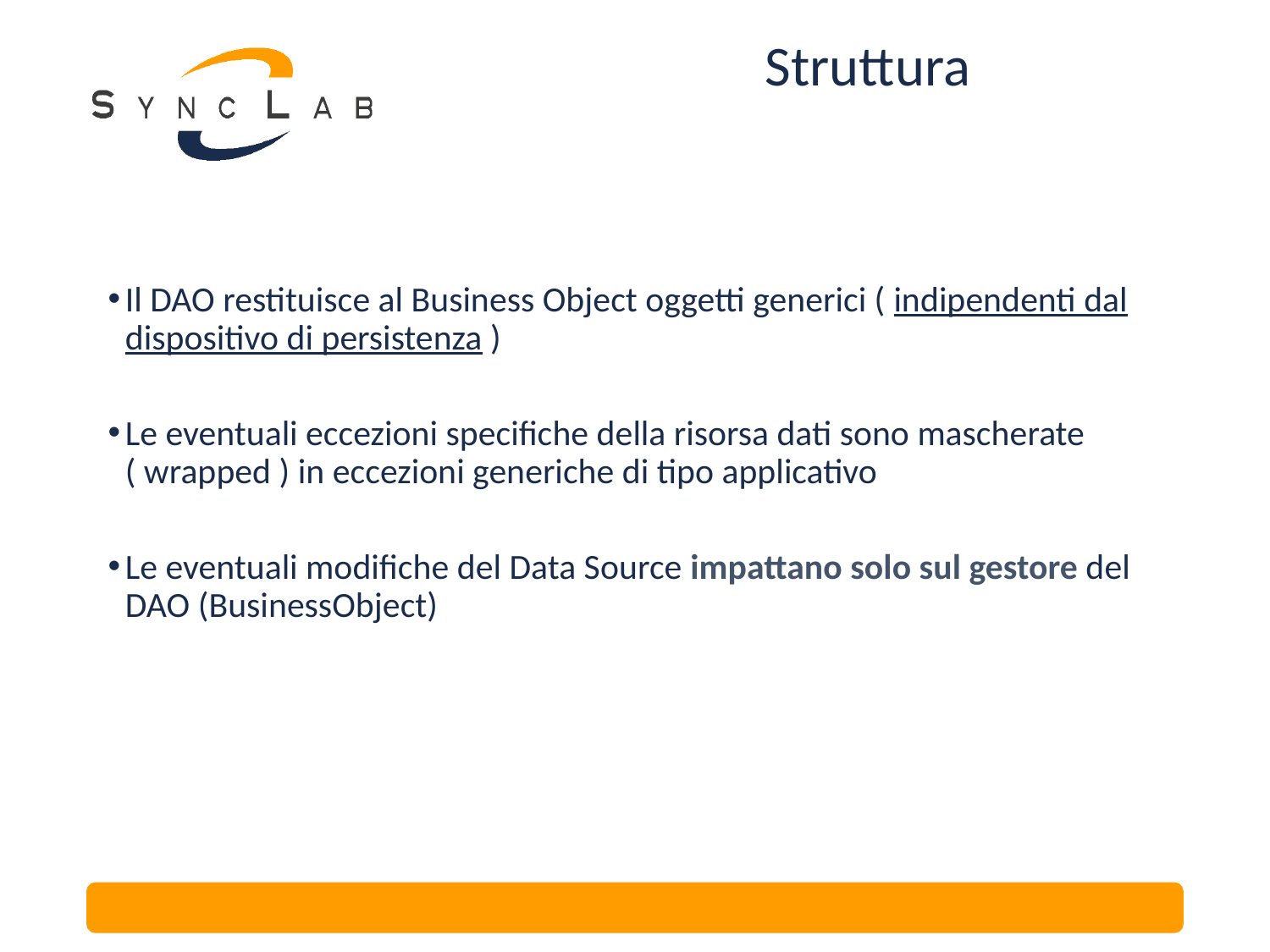

# Struttura
Il DAO restituisce al Business Object oggetti generici ( indipendenti dal dispositivo di persistenza )

Le eventuali eccezioni specifiche della risorsa dati sono mascherate ( wrapped ) in eccezioni generiche di tipo applicativo

Le eventuali modifiche del Data Source impattano solo sul gestore del DAO (BusinessObject)